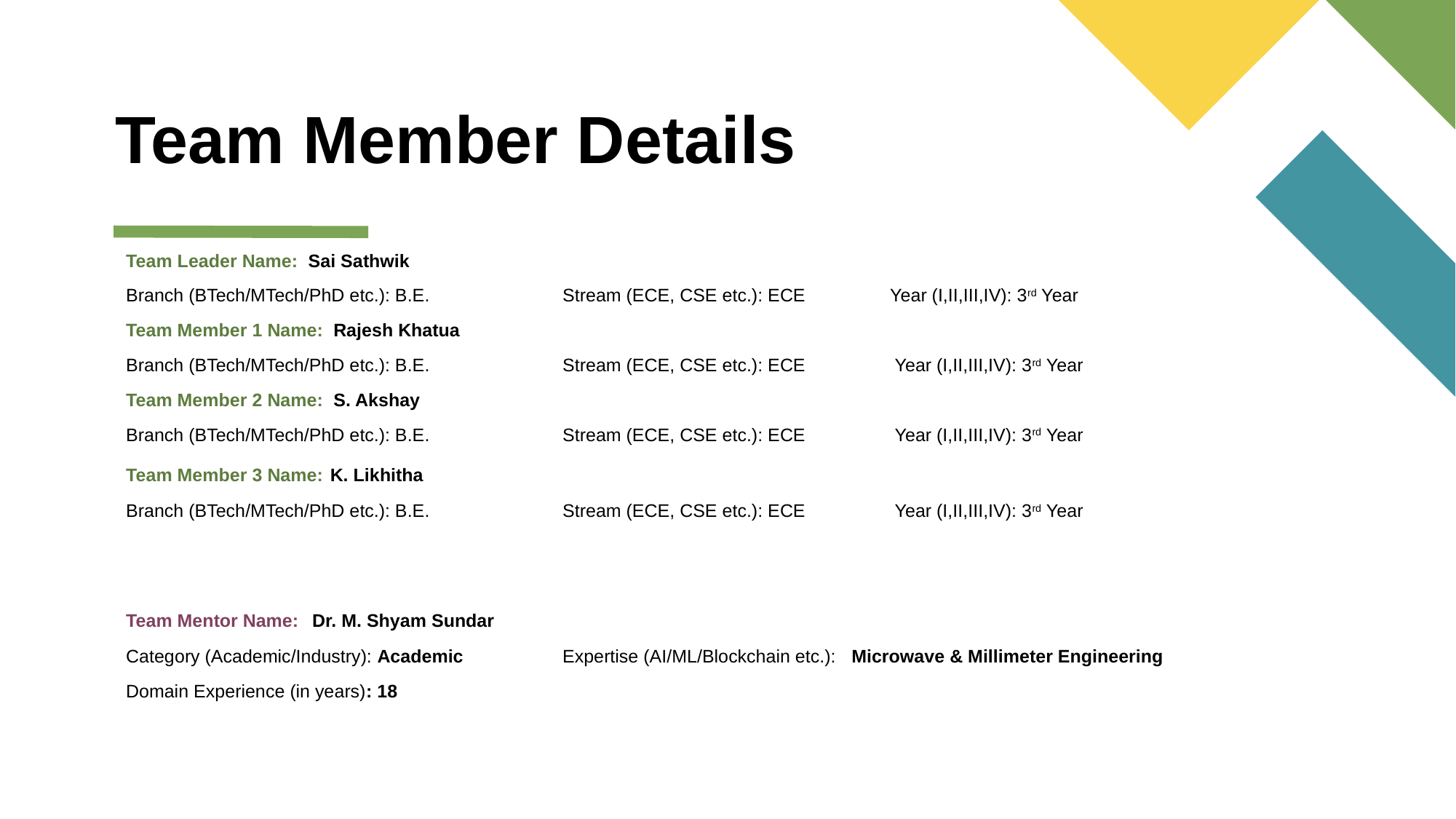

# Team Member Details
Team Leader Name:  Sai Sathwik
Branch (BTech/MTech/PhD etc.): B.E.		Stream (ECE, CSE etc.): ECE	Year (I,II,III,IV): 3rd Year
Team Member 1 Name:  Rajesh Khatua
Branch (BTech/MTech/PhD etc.): B.E.		Stream (ECE, CSE etc.): ECE	 Year (I,II,III,IV): 3rd Year
Team Member 2 Name:  S. Akshay
Branch (BTech/MTech/PhD etc.): B.E.		Stream (ECE, CSE etc.): ECE	 Year (I,II,III,IV): 3rd Year
Team Member 3 Name: K. Likhitha
Branch (BTech/MTech/PhD etc.): B.E.		Stream (ECE, CSE etc.): ECE	 Year (I,II,III,IV): 3rd Year

Team Mentor Name:  Dr. M. Shyam Sundar
Category (Academic/Industry): Academic	Expertise (AI/ML/Blockchain etc.):   Microwave & Millimeter Engineering
Domain Experience (in years): 18